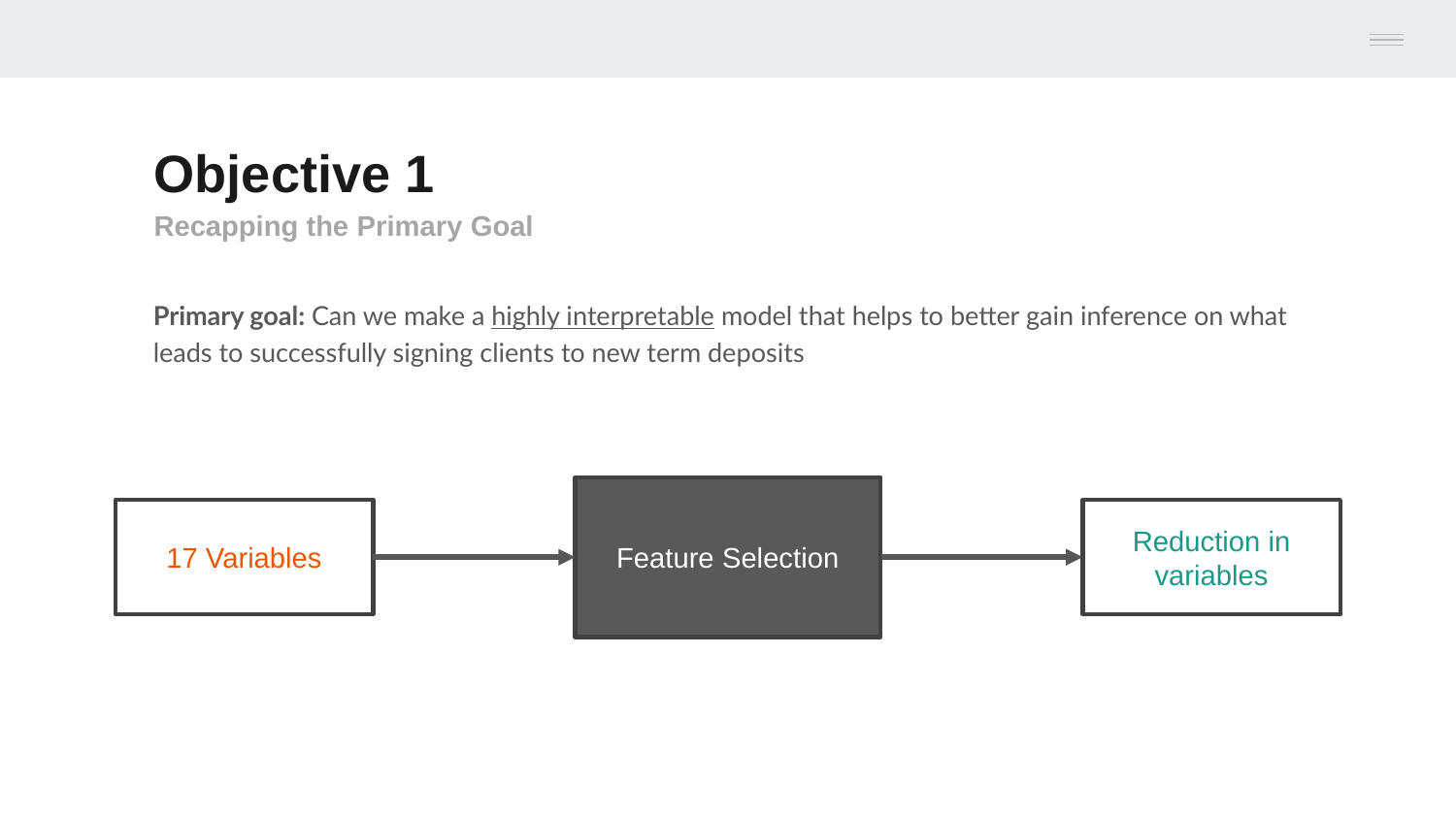

Objective 1
Recapping the Primary Goal
Primary goal: Can we make a highly interpretable model that helps to better gain inference on what leads to successfully signing clients to new term deposits

Feature Selection
Reduction in variables
17 Variables